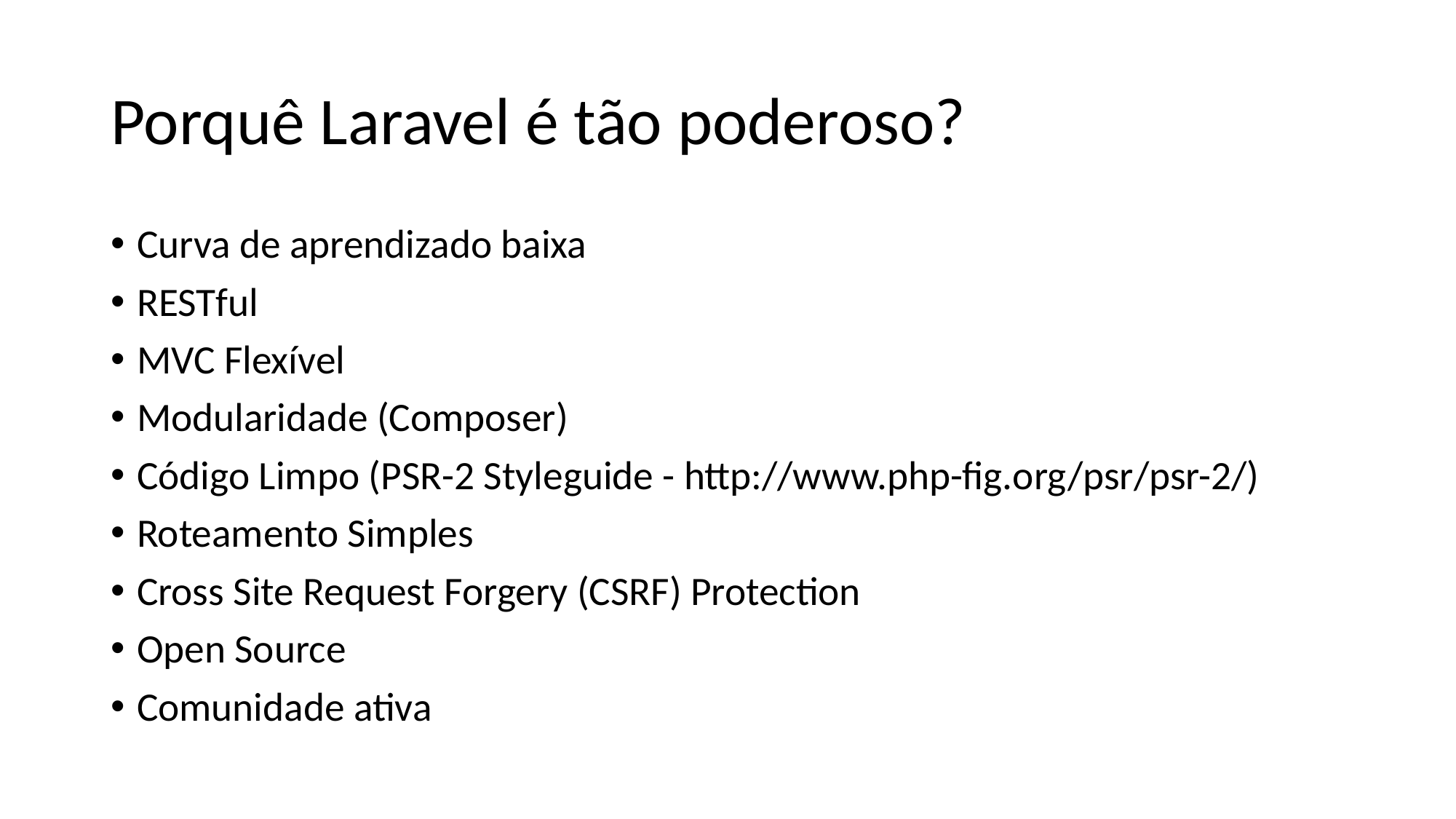

# Porquê Laravel é tão poderoso?
Curva de aprendizado baixa
RESTful
MVC Flexível
Modularidade (Composer)
Código Limpo (PSR-2 Styleguide - http://www.php-fig.org/psr/psr-2/)
Roteamento Simples
Cross Site Request Forgery (CSRF) Protection
Open Source
Comunidade ativa